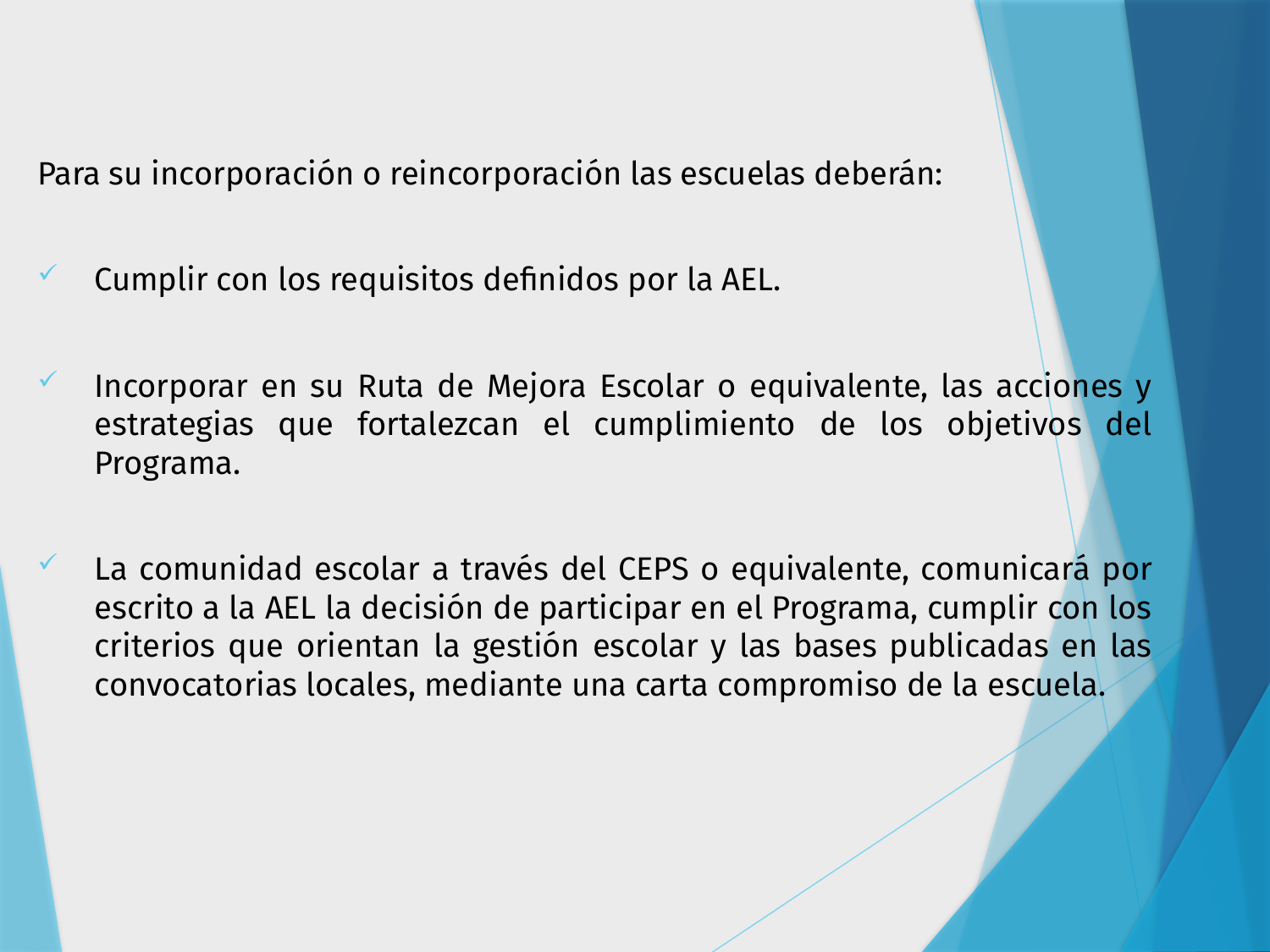

Para su incorporación o reincorporación las escuelas deberán:

Cumplir con los requisitos definidos por la AEL.

Incorporar en su Ruta de Mejora Escolar o equivalente, las acciones y estrategias que fortalezcan el cumplimiento de los objetivos del Programa.

La comunidad escolar a través del CEPS o equivalente, comunicará por escrito a la AEL la decisión de participar en el Programa, cumplir con los criterios que orientan la gestión escolar y las bases publicadas en las convocatorias locales, mediante una carta compromiso de la escuela.